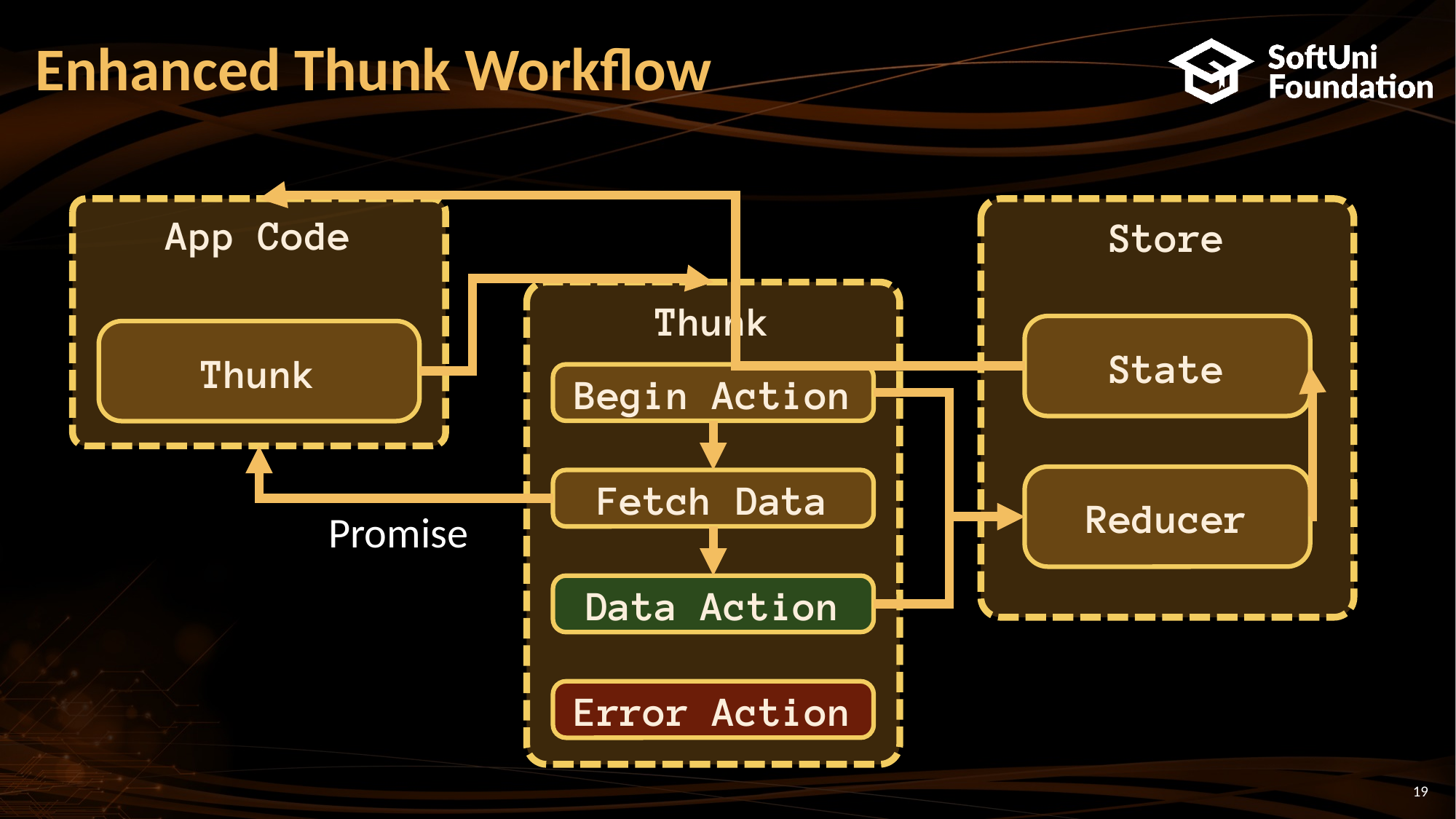

# Enhanced Thunk Workflow
Store
App Code
Thunk
State
Thunk
Begin Action
Reducer
Fetch Data
Promise
Data Action
Error Action
19